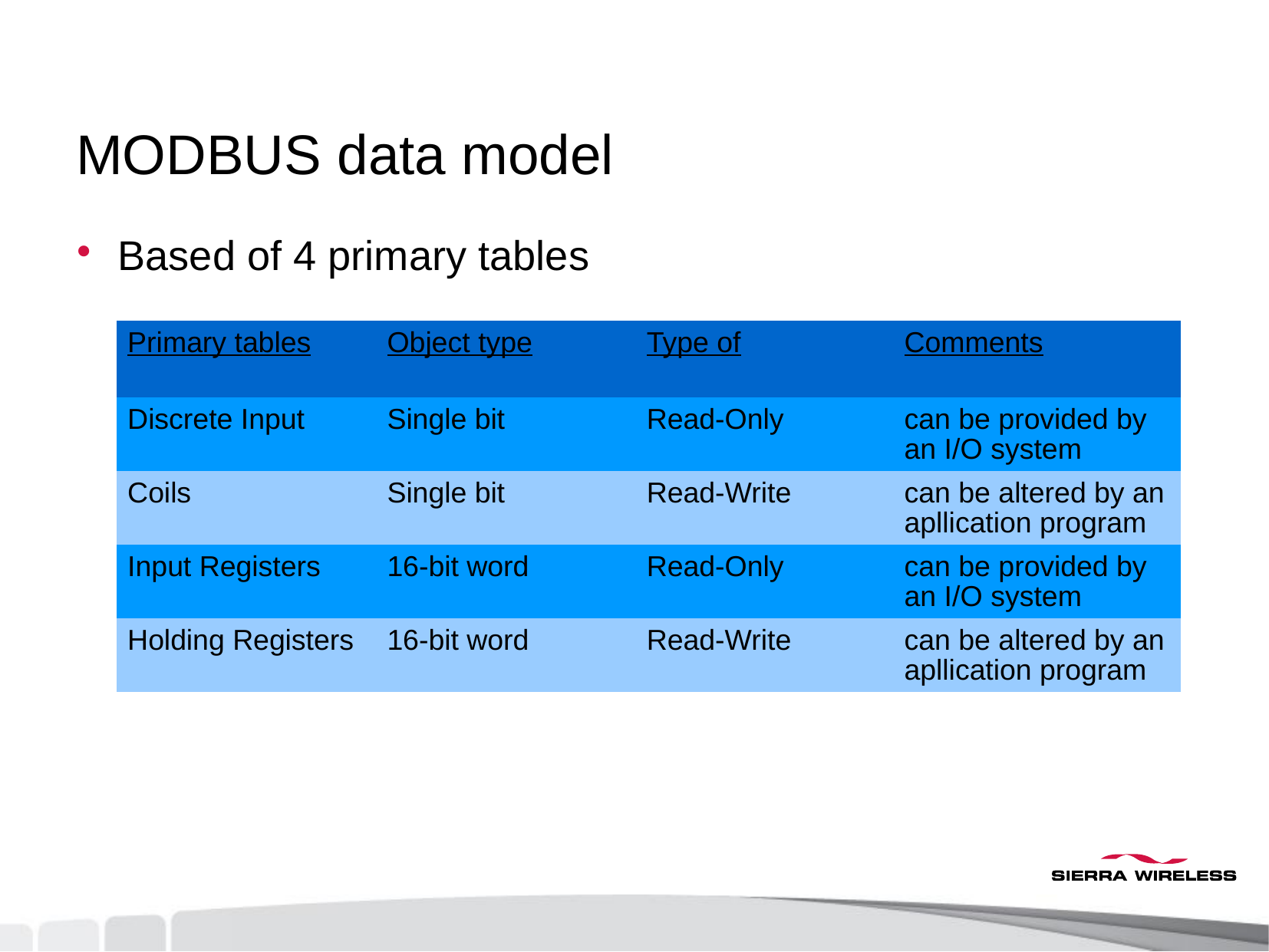

# MODBUS data model
Based of 4 primary tables

| Primary tables | Object type | Type of | Comments |
| --- | --- | --- | --- |
| Discrete Input | Single bit | Read-Only | can be provided by an I/O system |
| Coils | Single bit | Read-Write | can be altered by an apllication program |
| Input Registers | 16-bit word | Read-Only | can be provided by an I/O system |
| Holding Registers | 16-bit word | Read-Write | can be altered by an apllication program |